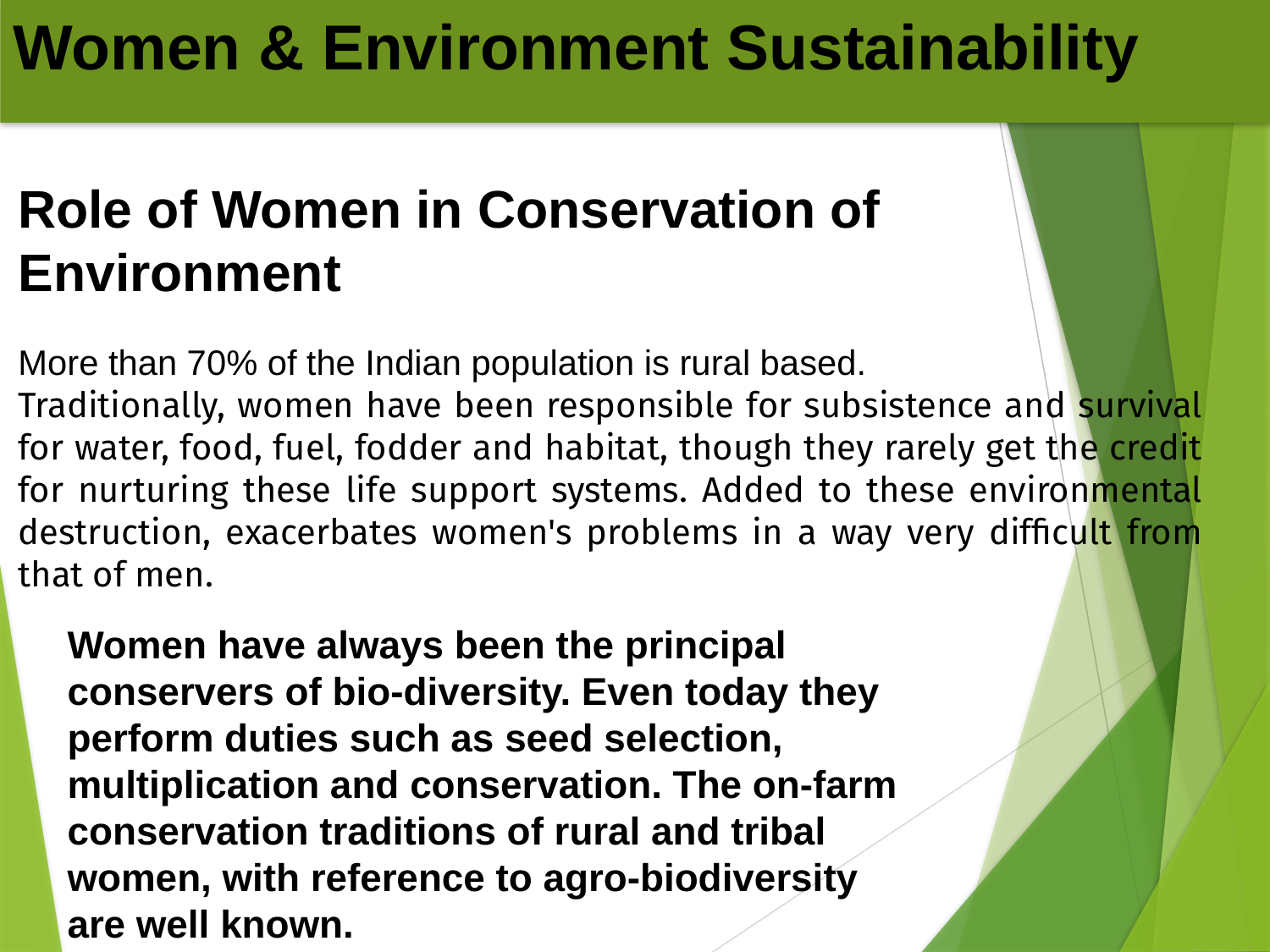

Women & Environment Sustainability

Role of Women in Conservation of Environment

More than 70% of the Indian population is rural based.
Traditionally, women have been responsible for subsistence and survival for water, food, fuel, fodder and habitat, though they rarely get the credit for nurturing these life support systems. Added to these environmental destruction, exacerbates women's problems in a way very difficult from that of men.
Women have always been the principal conservers of bio-diversity. Even today they perform duties such as seed selection, multiplication and conservation. The on-farm conservation traditions of rural and tribal women, with reference to agro-biodiversity are well known.